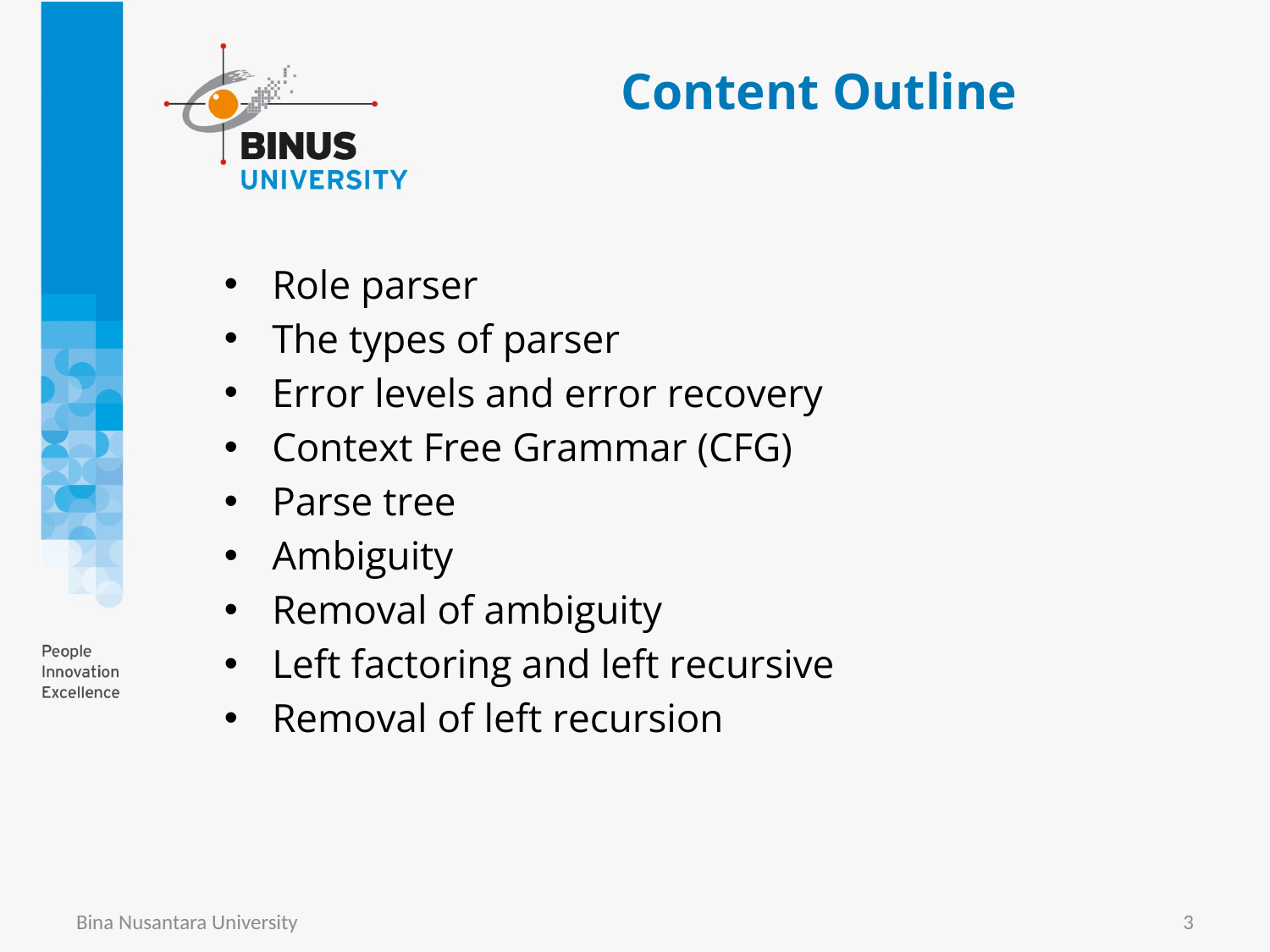

# Content Outline
Role parser
The types of parser
Error levels and error recovery
Context Free Grammar (CFG)
Parse tree
Ambiguity
Removal of ambiguity
Left factoring and left recursive
Removal of left recursion
Bina Nusantara University
3